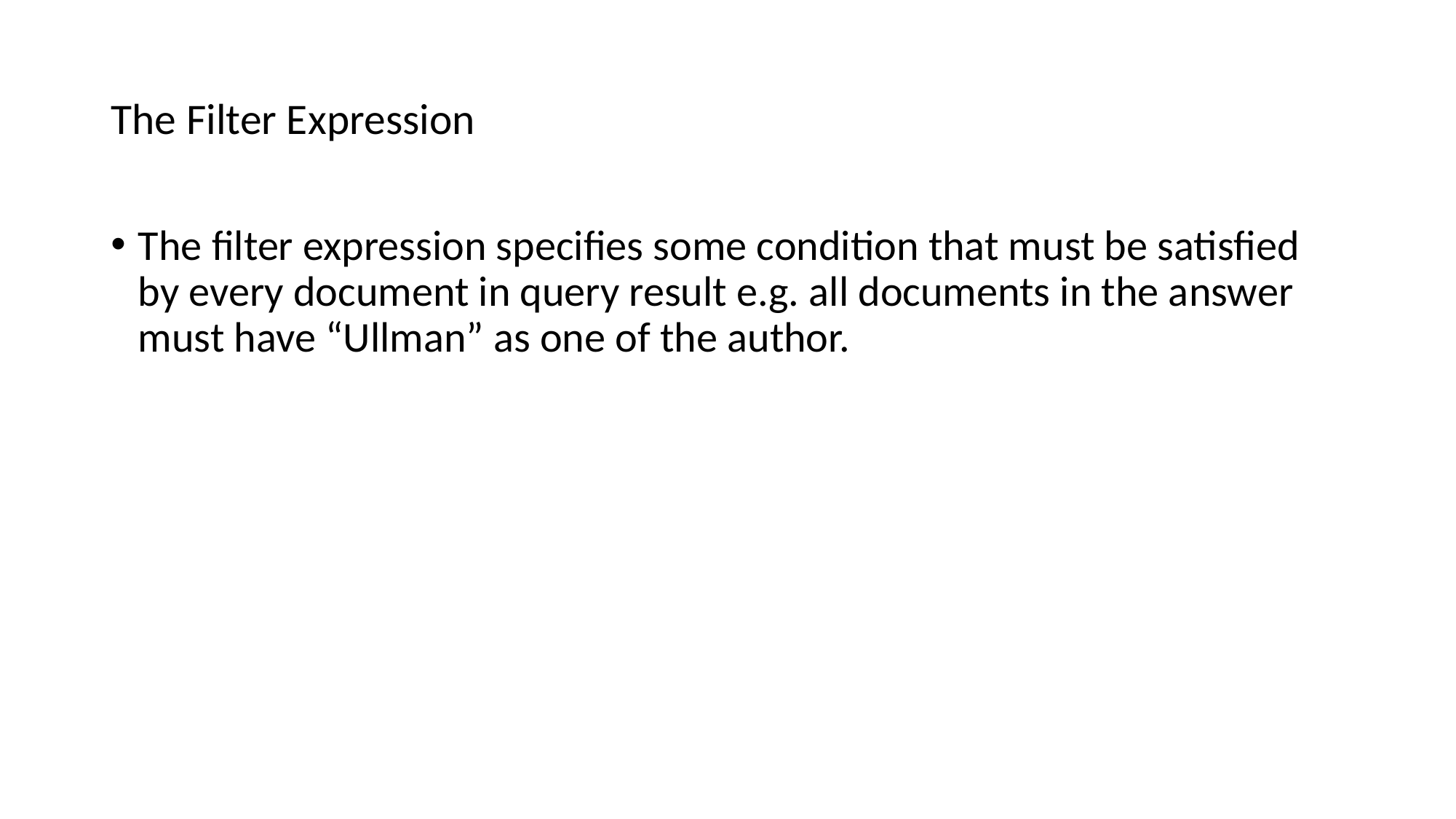

# The Filter Expression
The filter expression specifies some condition that must be satisfied by every document in query result e.g. all documents in the answer must have “Ullman” as one of the author.